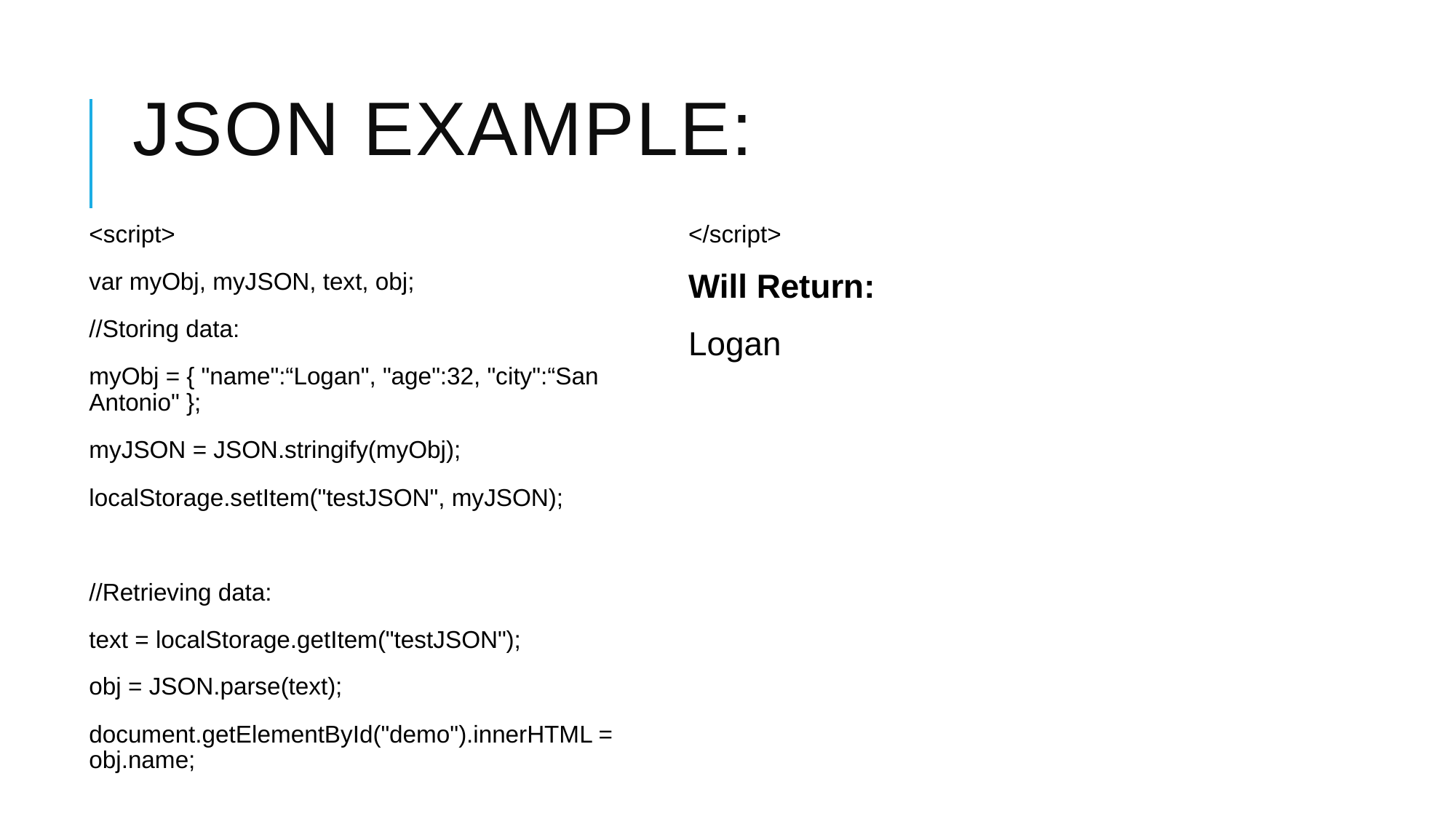

# JSON Example:
<script>
var myObj, myJSON, text, obj;
//Storing data:
myObj = { "name":“Logan", "age":32, "city":“San Antonio" };
myJSON = JSON.stringify(myObj);
localStorage.setItem("testJSON", myJSON);

//Retrieving data:
text = localStorage.getItem("testJSON");
obj = JSON.parse(text);
document.getElementById("demo").innerHTML = obj.name;
</script>
Will Return:
Logan